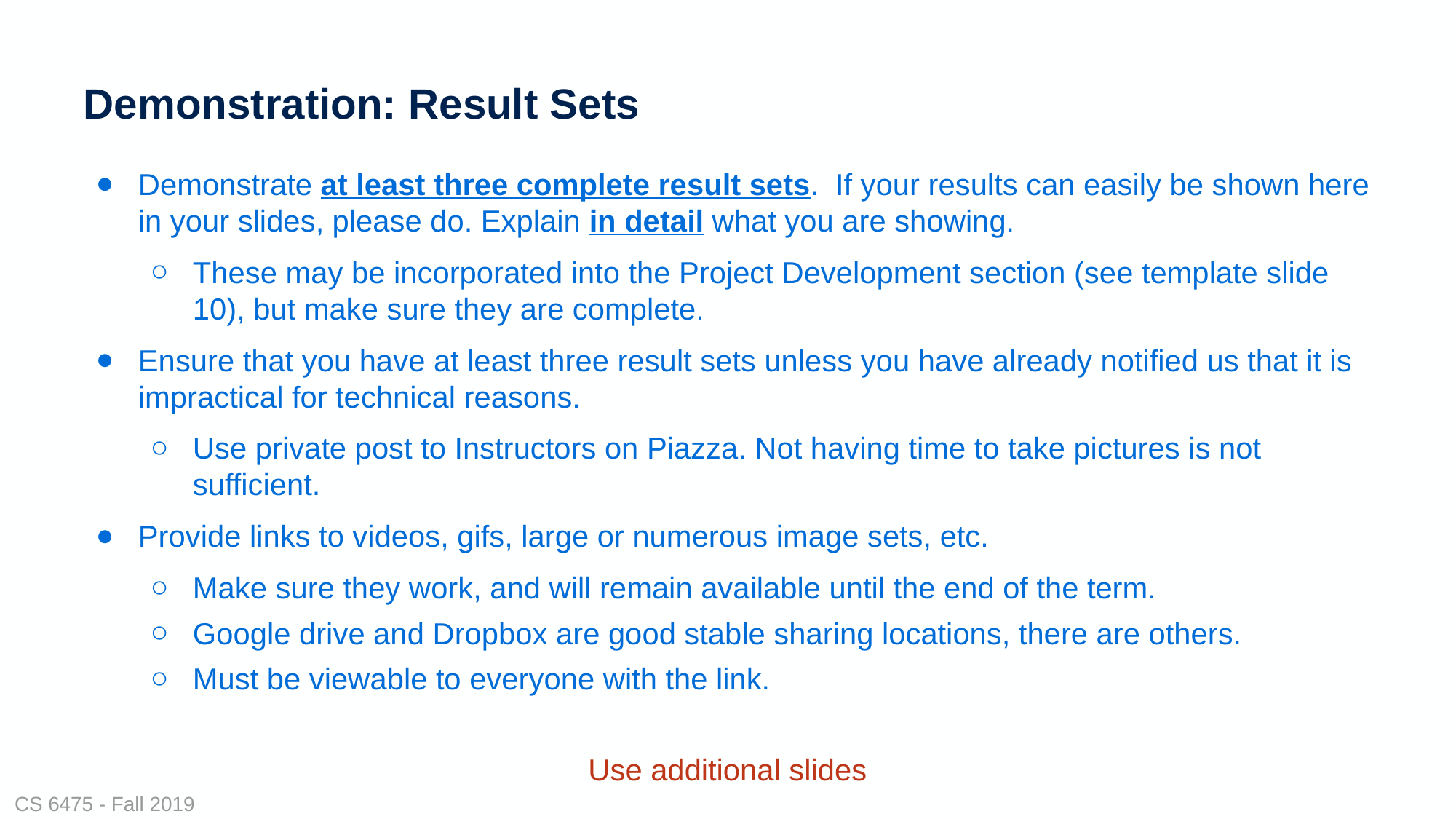

# Demonstration: Result Sets
Demonstrate at least three complete result sets.  If your results can easily be shown here in your slides, please do. Explain in detail what you are showing.
These may be incorporated into the Project Development section (see template slide 10), but make sure they are complete.
Ensure that you have at least three result sets unless you have already notified us that it is impractical for technical reasons.
Use private post to Instructors on Piazza. Not having time to take pictures is not sufficient.
Provide links to videos, gifs, large or numerous image sets, etc.
Make sure they work, and will remain available until the end of the term.
Google drive and Dropbox are good stable sharing locations, there are others.
Must be viewable to everyone with the link.

Use additional slides